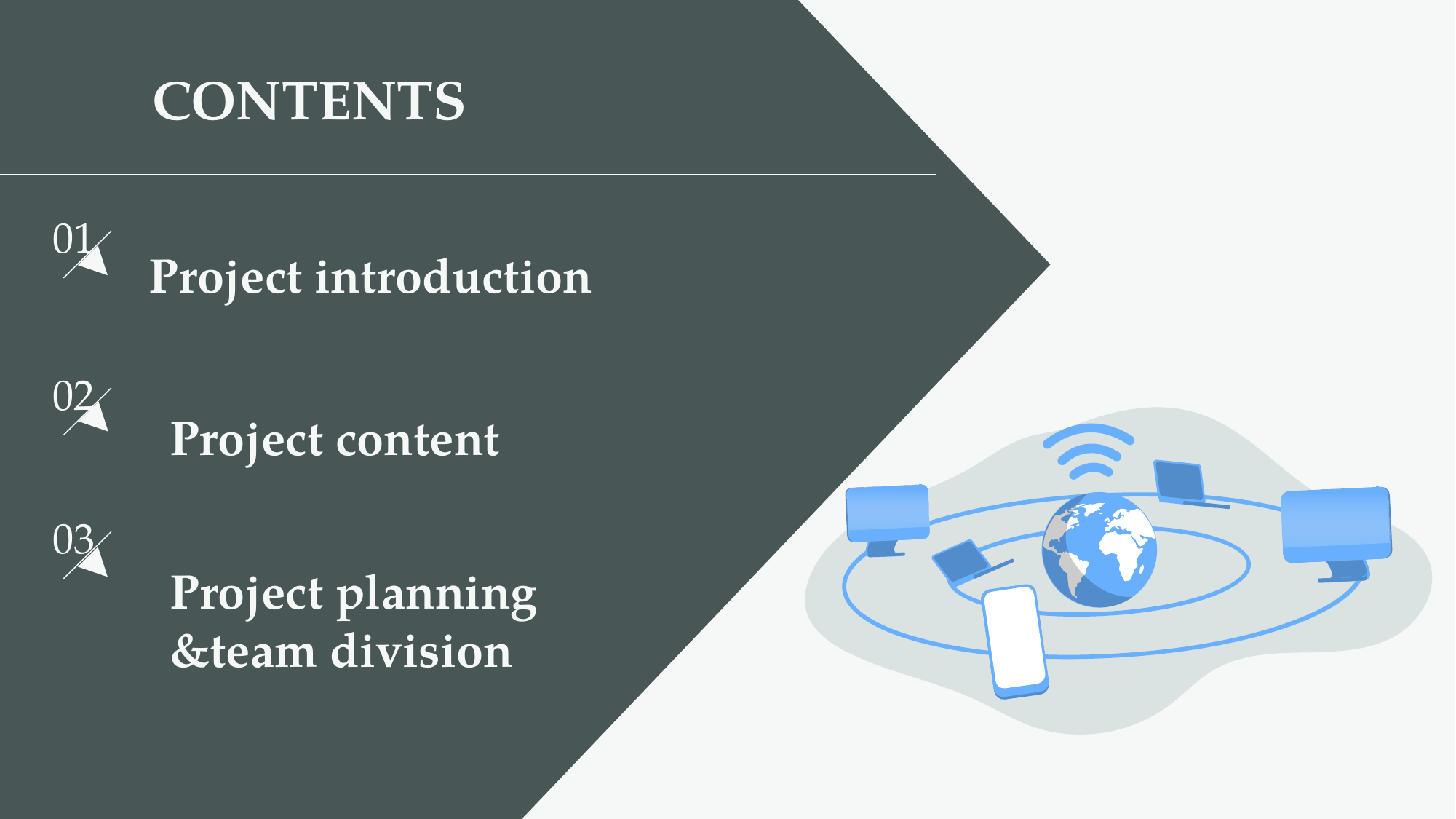

CONTENTS
01
Project introduction

02
Project content

03

Project planning
&team division